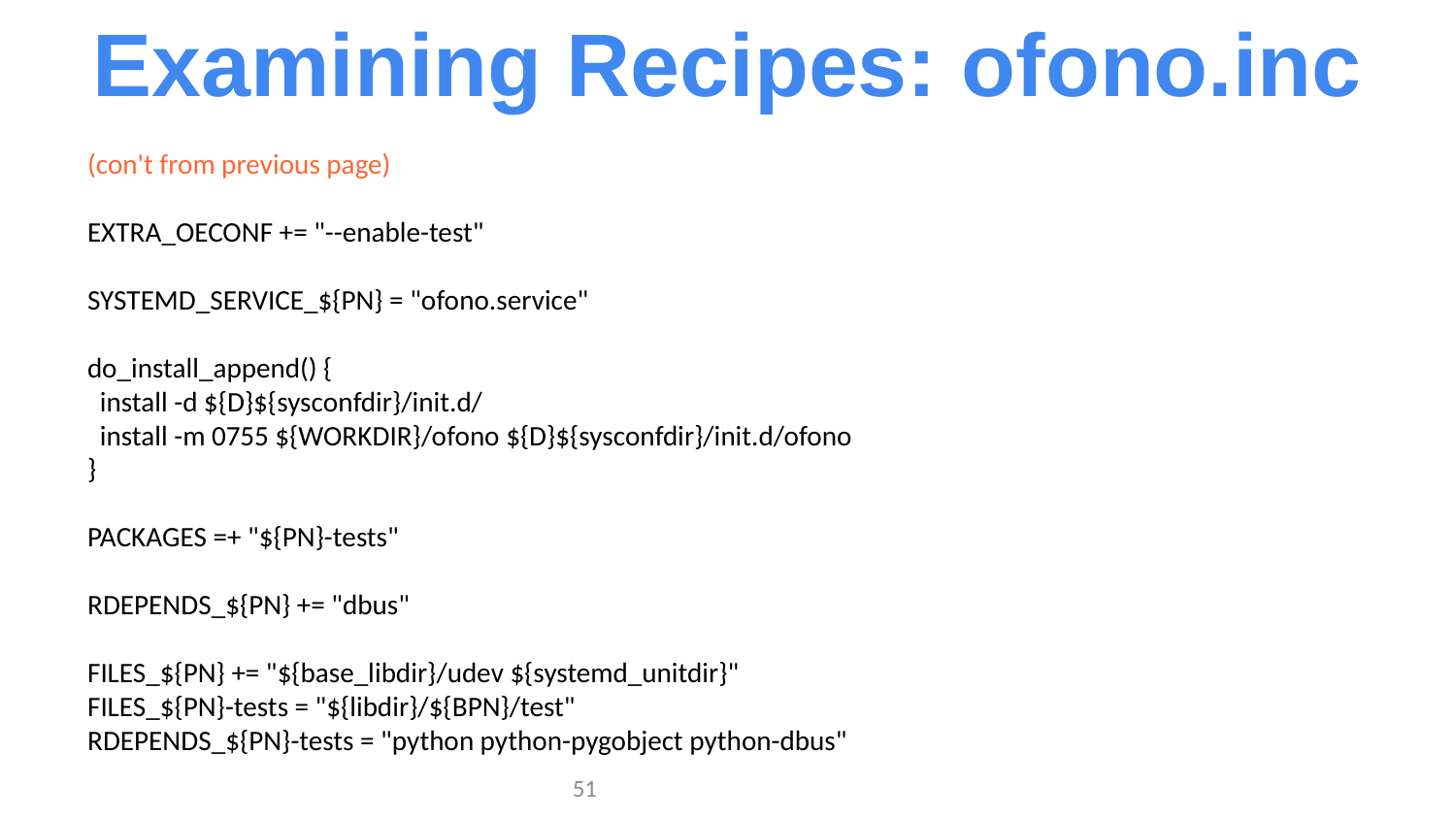

Examining Recipes: ofono.inc
(con't from previous page)

EXTRA_OECONF += "--enable-test"

SYSTEMD_SERVICE_${PN} = "ofono.service"

do_install_append() {
  install -d ${D}${sysconfdir}/init.d/
  install -m 0755 ${WORKDIR}/ofono ${D}${sysconfdir}/init.d/ofono
}

PACKAGES =+ "${PN}-tests"

RDEPENDS_${PN} += "dbus"

FILES_${PN} += "${base_libdir}/udev ${systemd_unitdir}"
FILES_${PN}-tests = "${libdir}/${BPN}/test"
RDEPENDS_${PN}-tests = "python python-pygobject python-dbus"
51